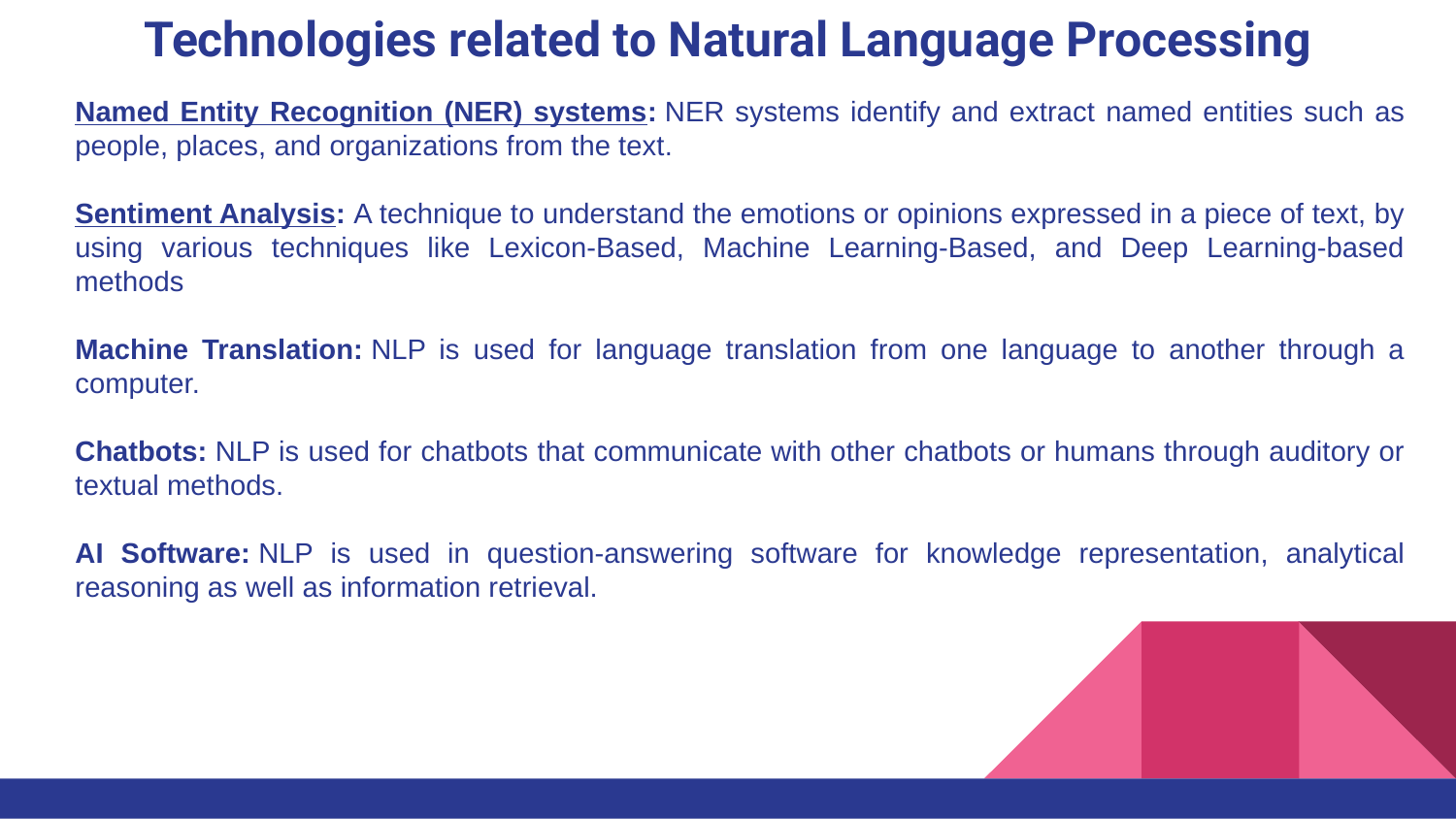

# Technologies related to Natural Language Processing
Named Entity Recognition (NER) systems: NER systems identify and extract named entities such as people, places, and organizations from the text.

Sentiment Analysis: A technique to understand the emotions or opinions expressed in a piece of text, by using various techniques like Lexicon-Based, Machine Learning-Based, and Deep Learning-based methods

Machine Translation: NLP is used for language translation from one language to another through a computer.

Chatbots: NLP is used for chatbots that communicate with other chatbots or humans through auditory or textual methods.

AI Software: NLP is used in question-answering software for knowledge representation, analytical reasoning as well as information retrieval.